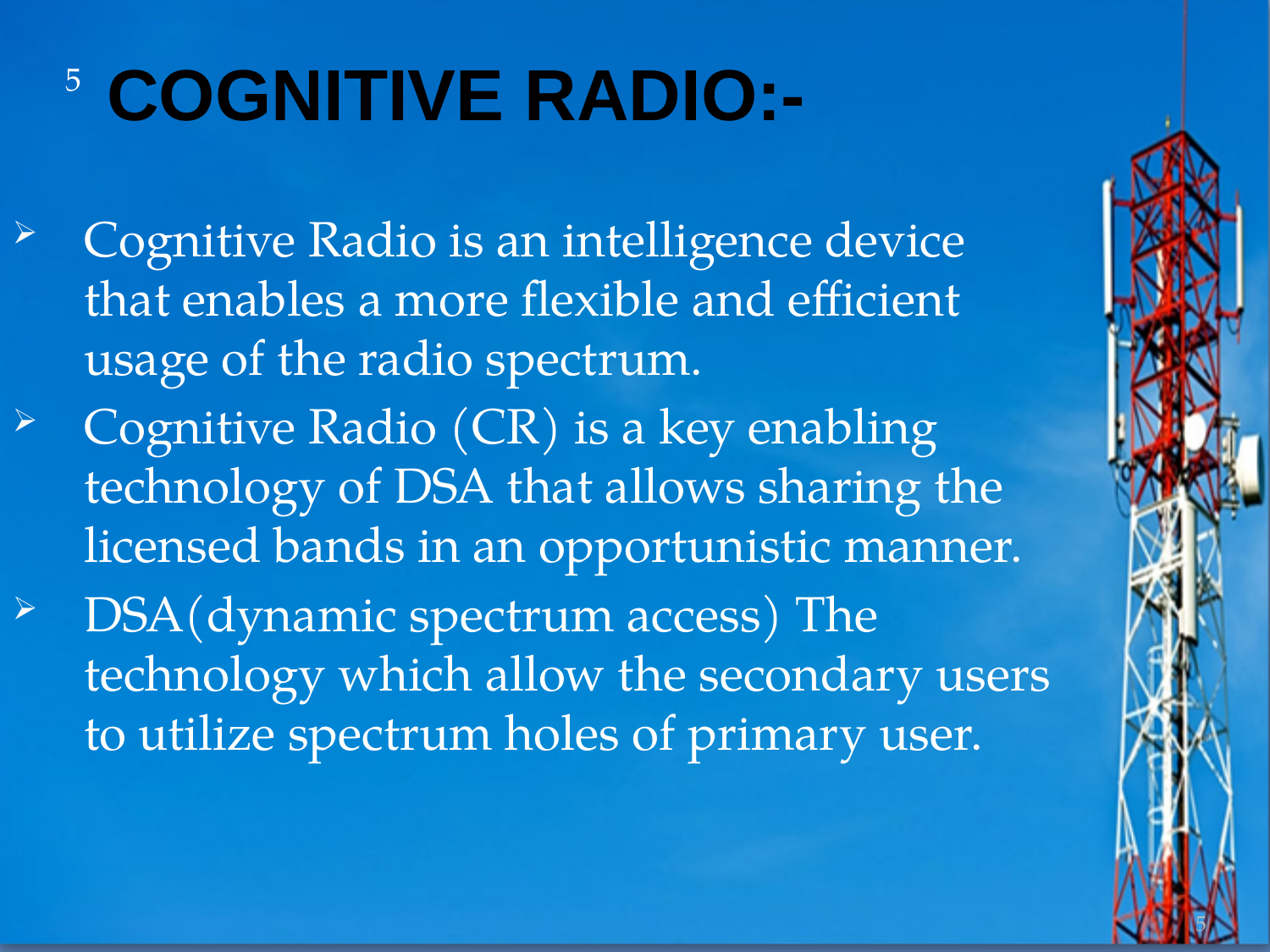

# Cognitive radio:-
5
Cognitive Radio is an intelligence device   that enables a more flexible and efficient usage of the radio spectrum.
Cognitive Radio (CR) is a key enabling technology of DSA that allows sharing the licensed bands in an opportunistic manner.
DSA(dynamic spectrum access) The technology which allow the secondary users to utilize spectrum holes of primary user.
5